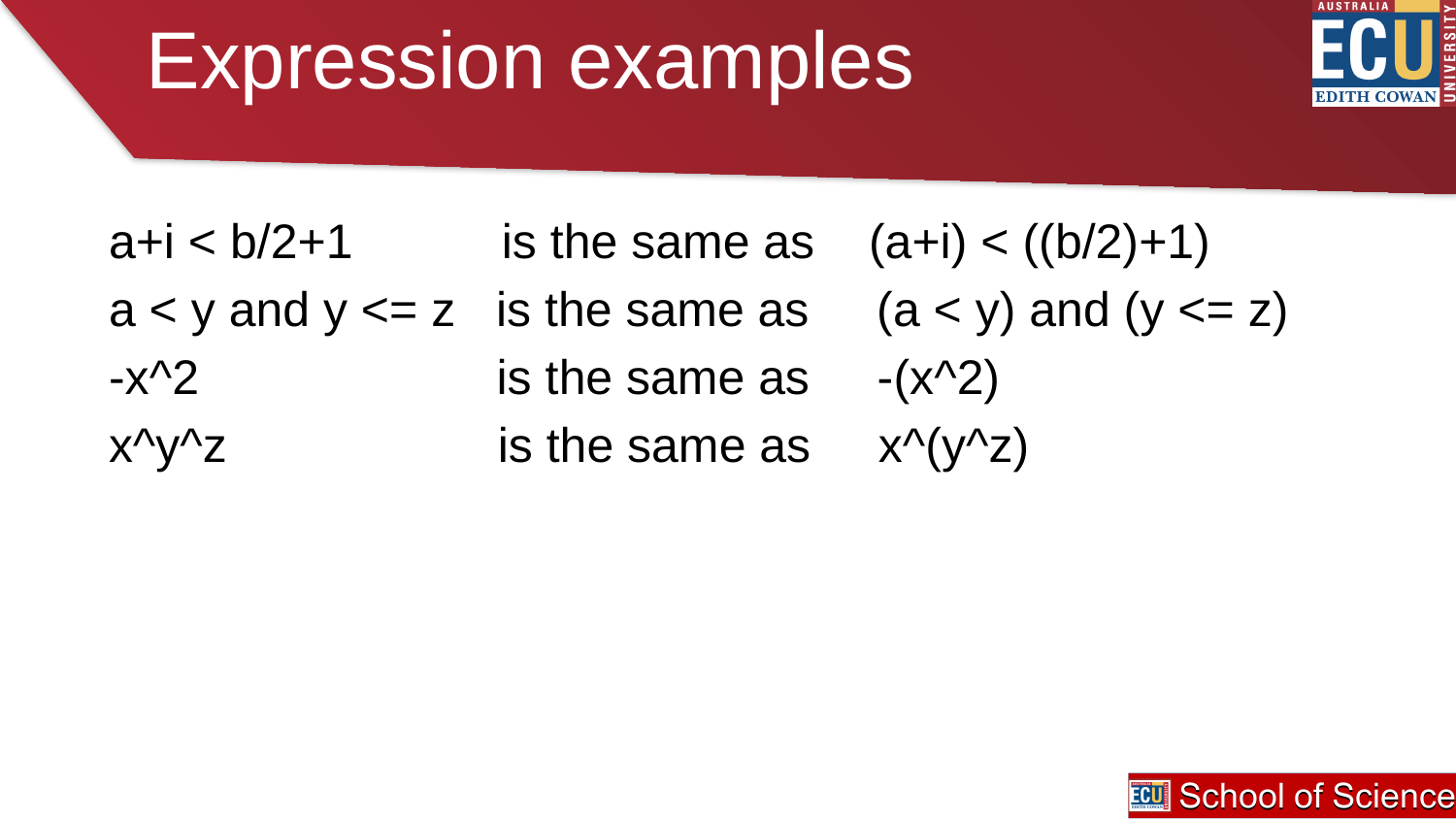

# Expression examples
    a+i < b/2+1           is the same as    (a+i) < ((b/2)+1)
    a < y and y <= z   is the same as     (a < y) and (y <= z)
    -x^2                      is the same as     -(x^2)
    x^y^z                    is the same as     x^(y^z)